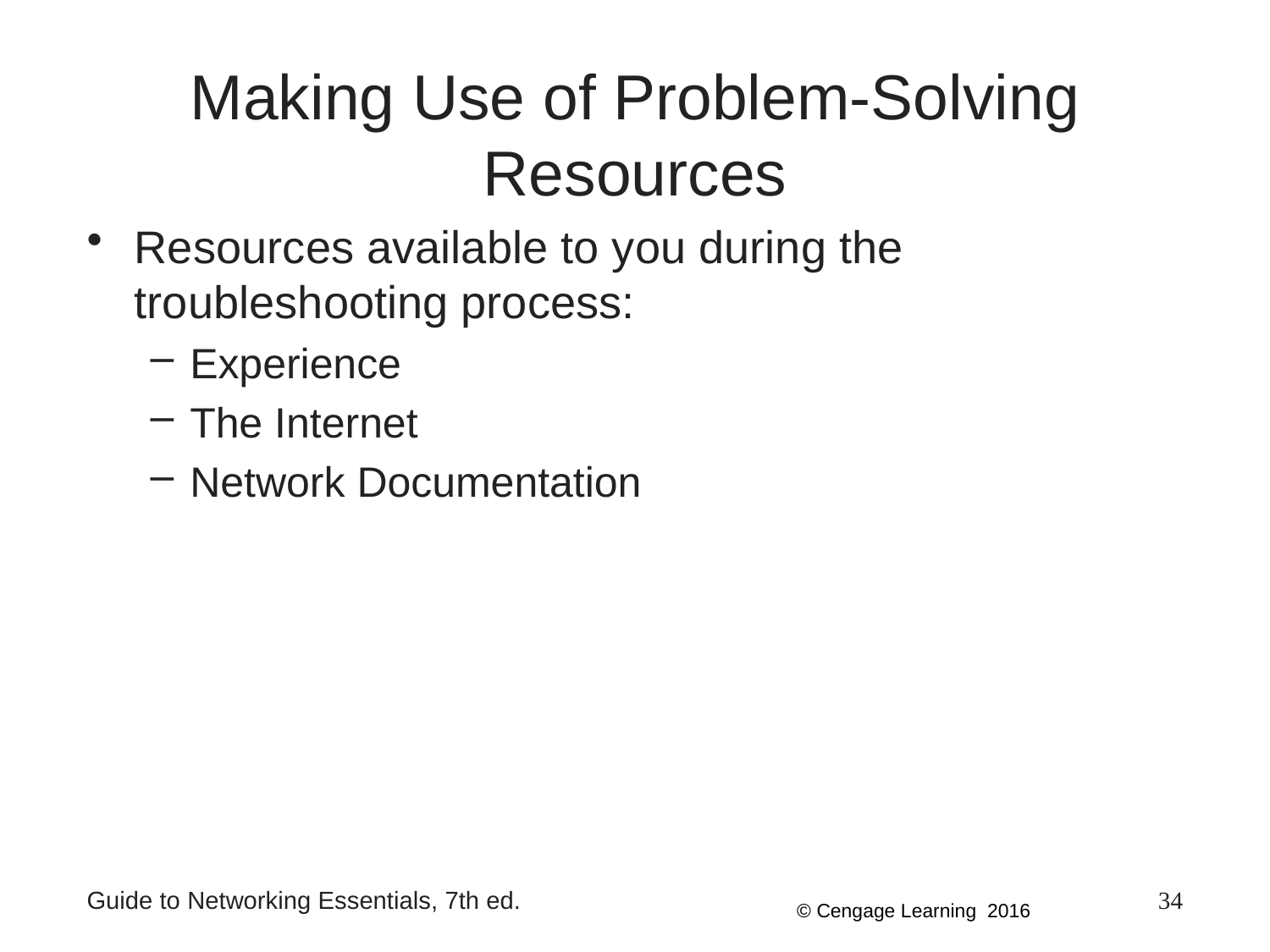

# Making Use of Problem-Solving Resources
Resources available to you during the troubleshooting process:
Experience
The Internet
Network Documentation

Guide to Networking Essentials, 7th ed.
34